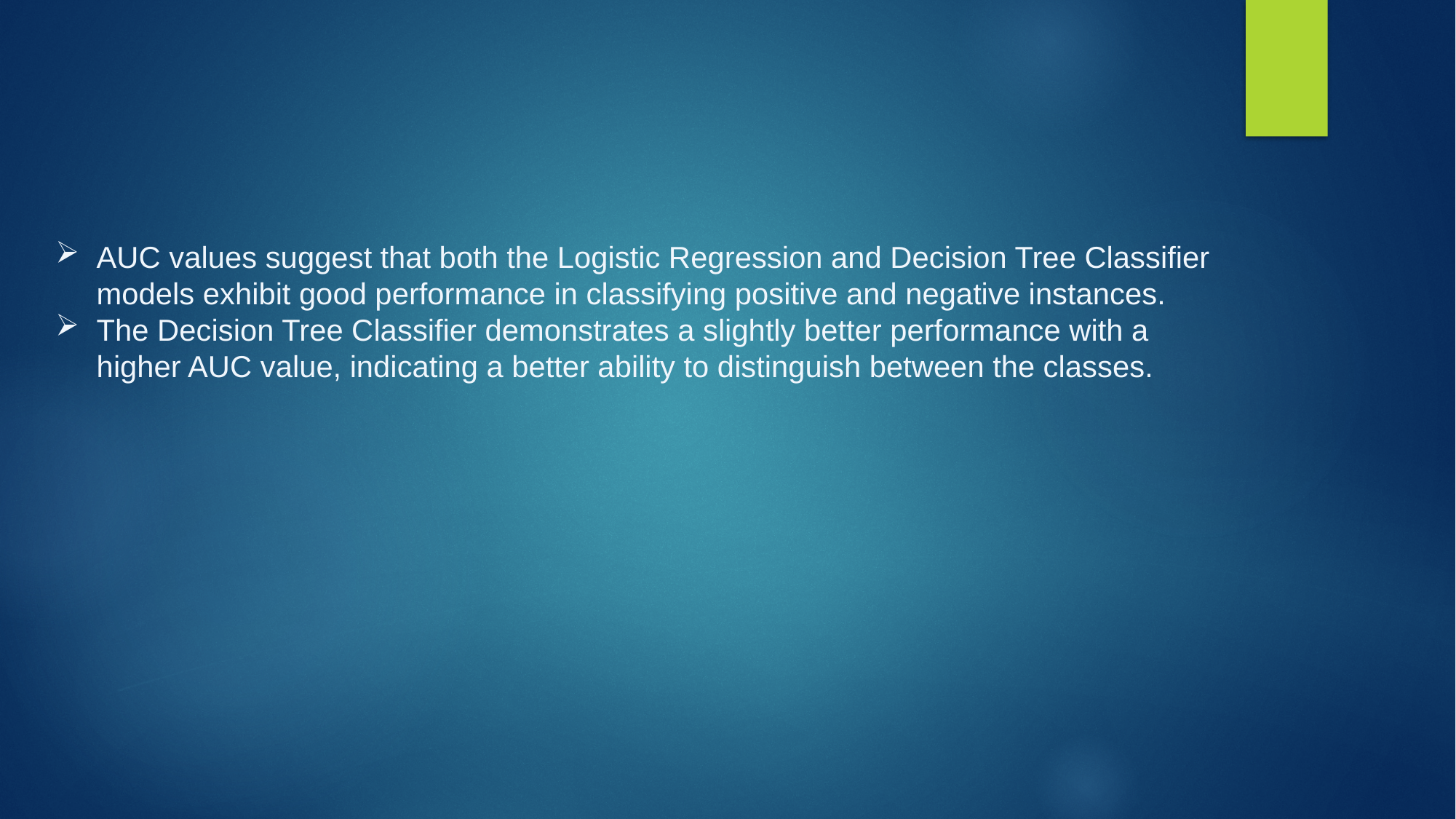

AUC values suggest that both the Logistic Regression and Decision Tree Classifier models exhibit good performance in classifying positive and negative instances.
The Decision Tree Classifier demonstrates a slightly better performance with a higher AUC value, indicating a better ability to distinguish between the classes.